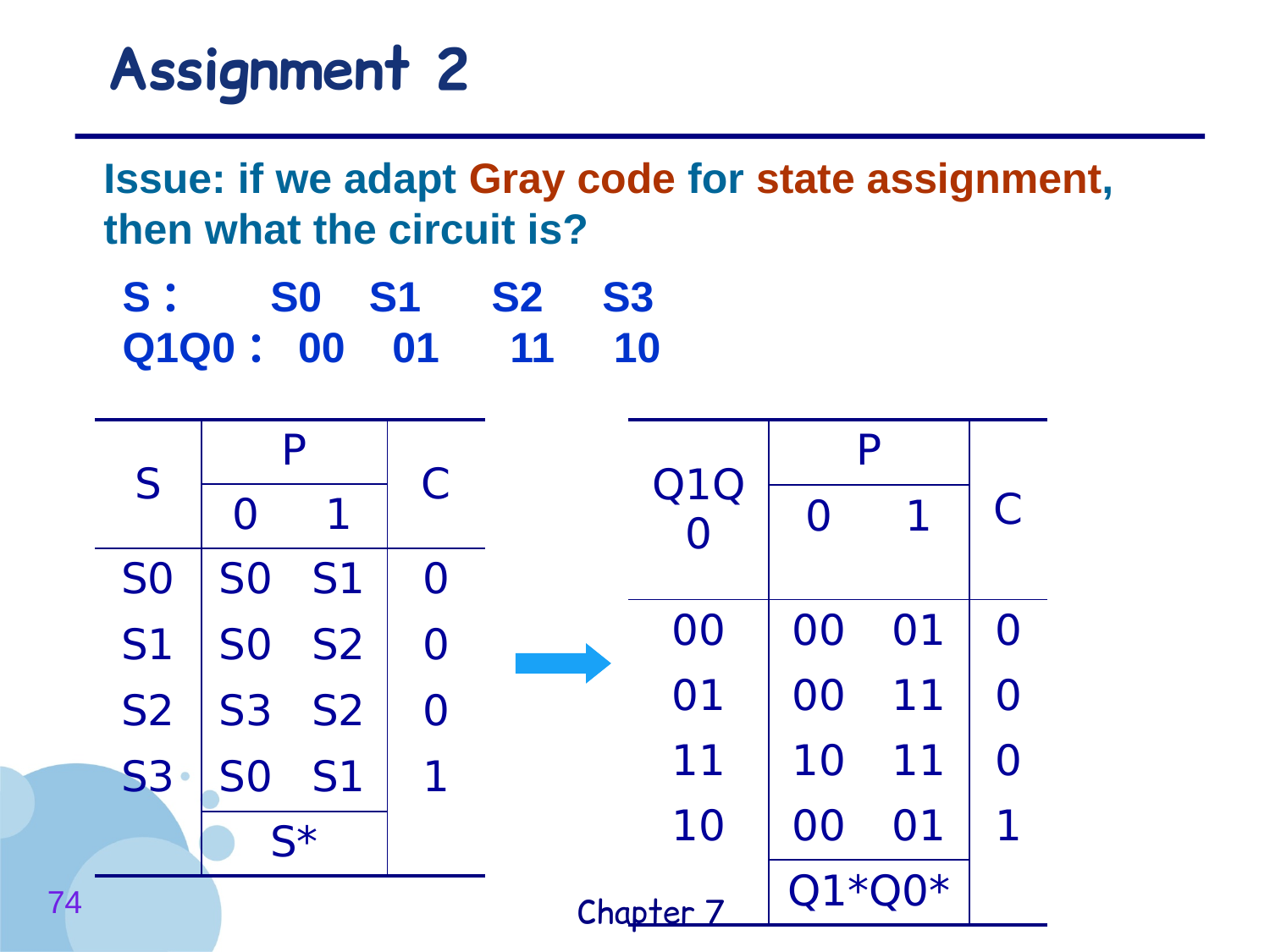

# Assignment 2
Issue: if we adapt Gray code for state assignment, then what the circuit is?
S：      S0    S1      S2     S3
Q1Q0：00    01      11     10
| S | P |  | C |
| --- | --- | --- | --- |
|  | 0 | 1 |  |
| S0 | S0 | S1 | 0 |
| S1 | S0 | S2 | 0 |
| S2 | S3 | S2 | 0 |
| S3 | S0 | S1 | 1 |
|  | S\* |  |  |
| Q1Q0 | P |  | C |
| --- | --- | --- | --- |
|  | 0 | 1 |  |
| 00 | 00 | 01 | 0 |
| 01 | 00 | 11 | 0 |
| 11 | 10 | 11 | 0 |
| 10 | 00 | 01 | 1 |
|  | Q1\*Q0\* |  |  |